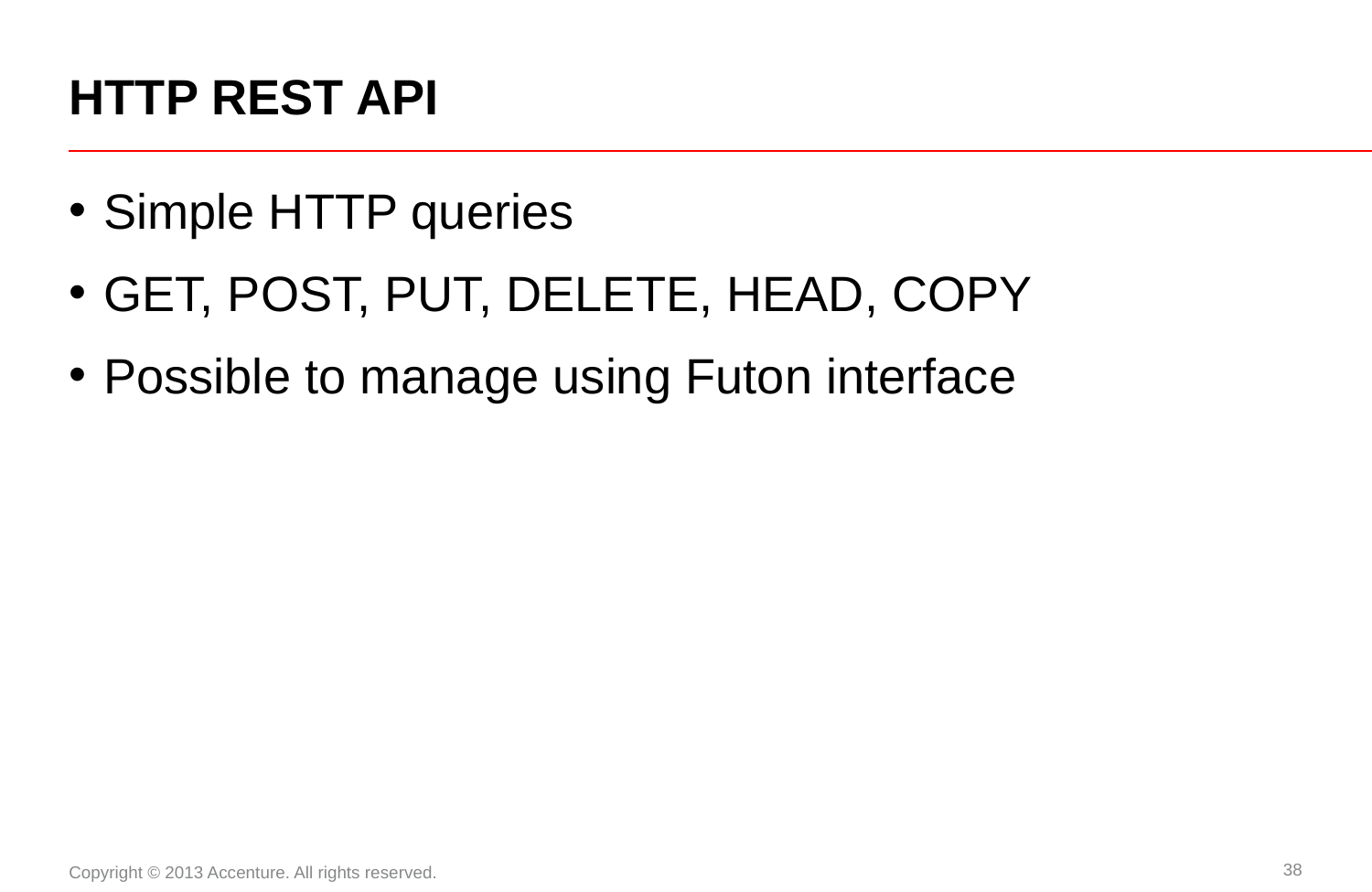

# HTTP REST API
Simple HTTP queries
GET, POST, PUT, DELETE, HEAD, COPY
Possible to manage using Futon interface